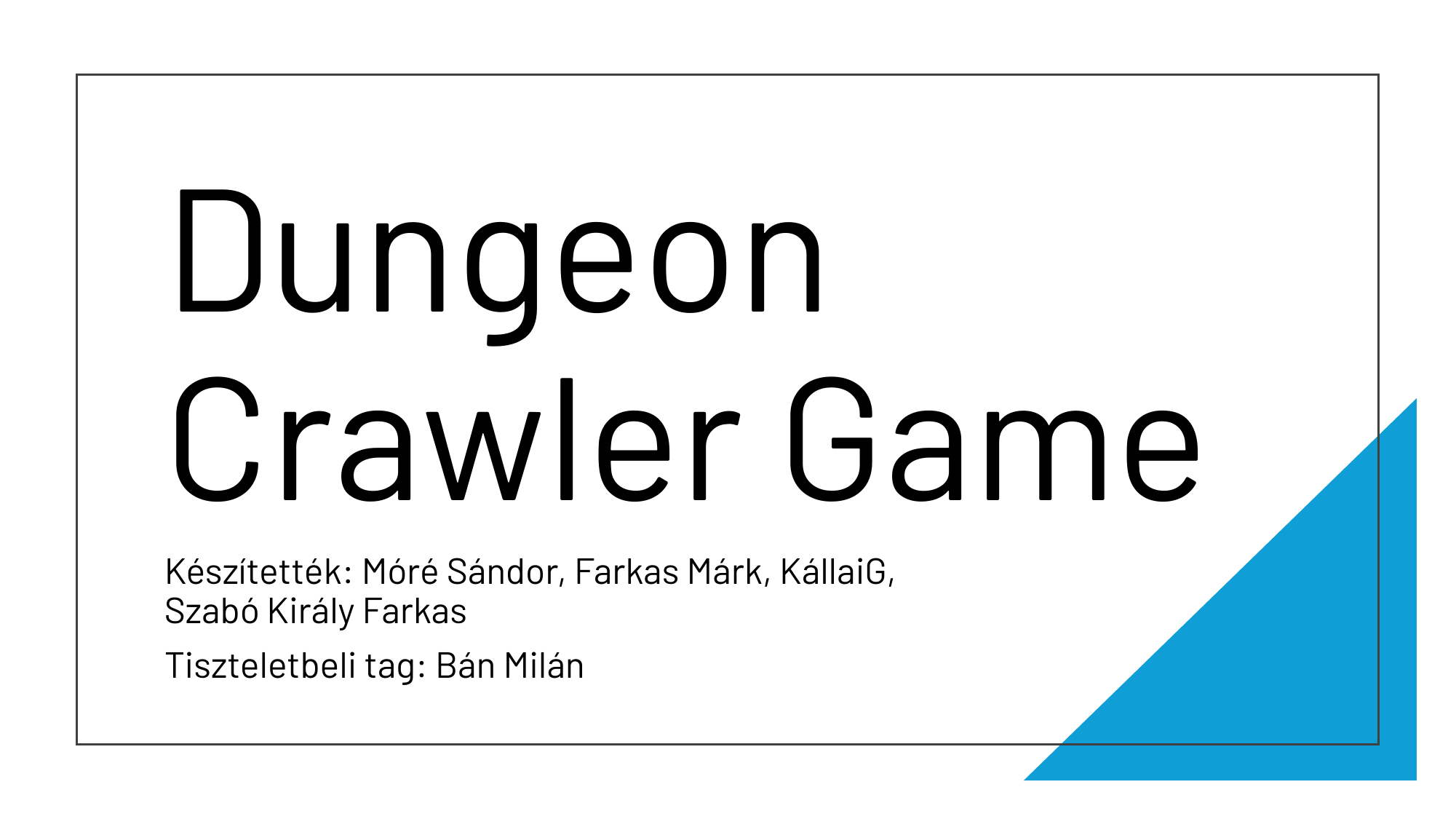

# Dungeon Crawler Game

Készítették: Móré Sándor, Farkas Márk, KállaiG, Szabó Király Farkas
Tiszteletbeli tag: Bán Milán